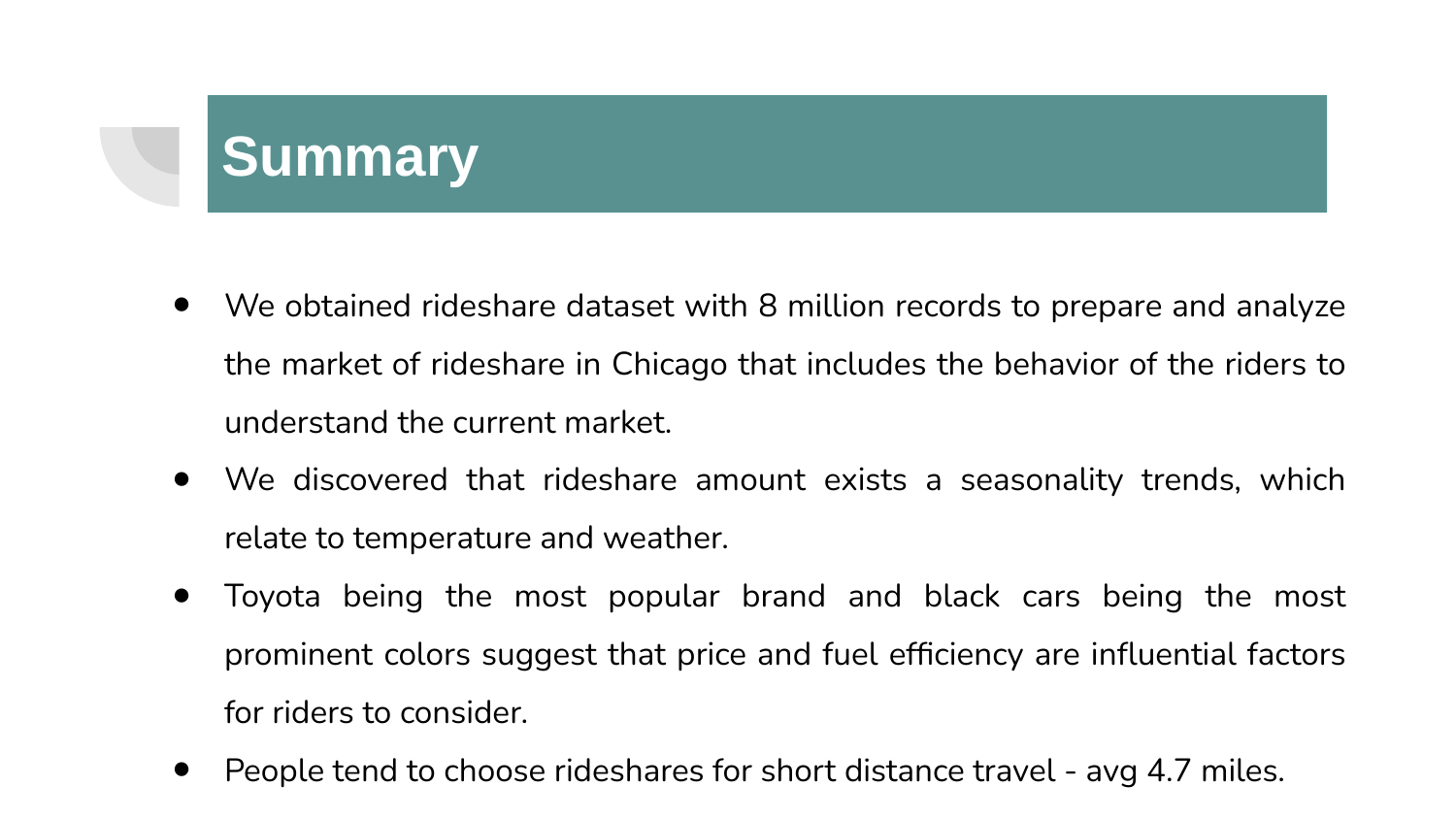

# Summary
We obtained rideshare dataset with 8 million records to prepare and analyze the market of rideshare in Chicago that includes the behavior of the riders to understand the current market.
We discovered that rideshare amount exists a seasonality trends, which relate to temperature and weather.
Toyota being the most popular brand and black cars being the most prominent colors suggest that price and fuel efficiency are influential factors for riders to consider.
People tend to choose rideshares for short distance travel - avg 4.7 miles.